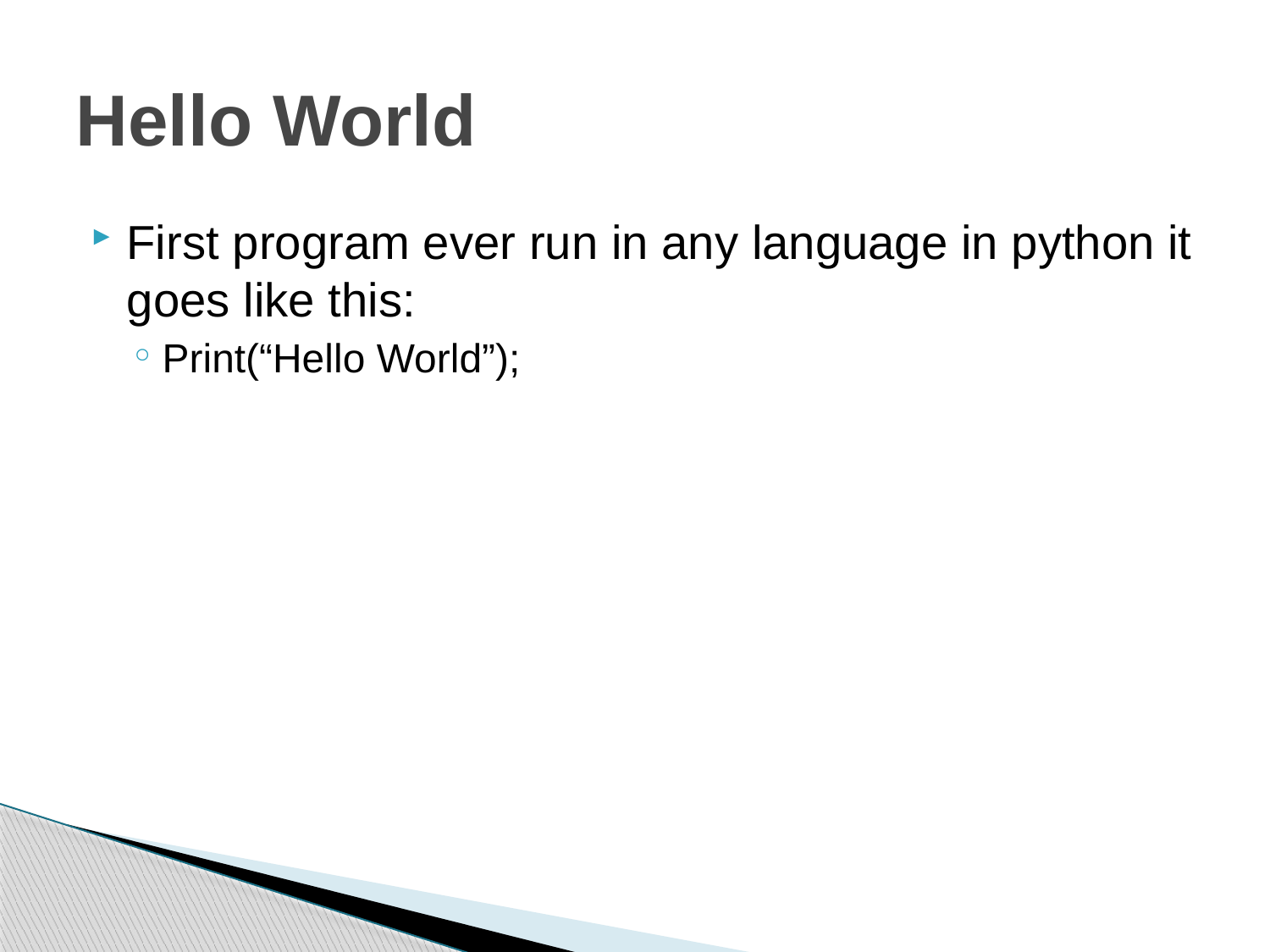

# Hello World
First program ever run in any language in python it goes like this:
Print(“Hello World”);